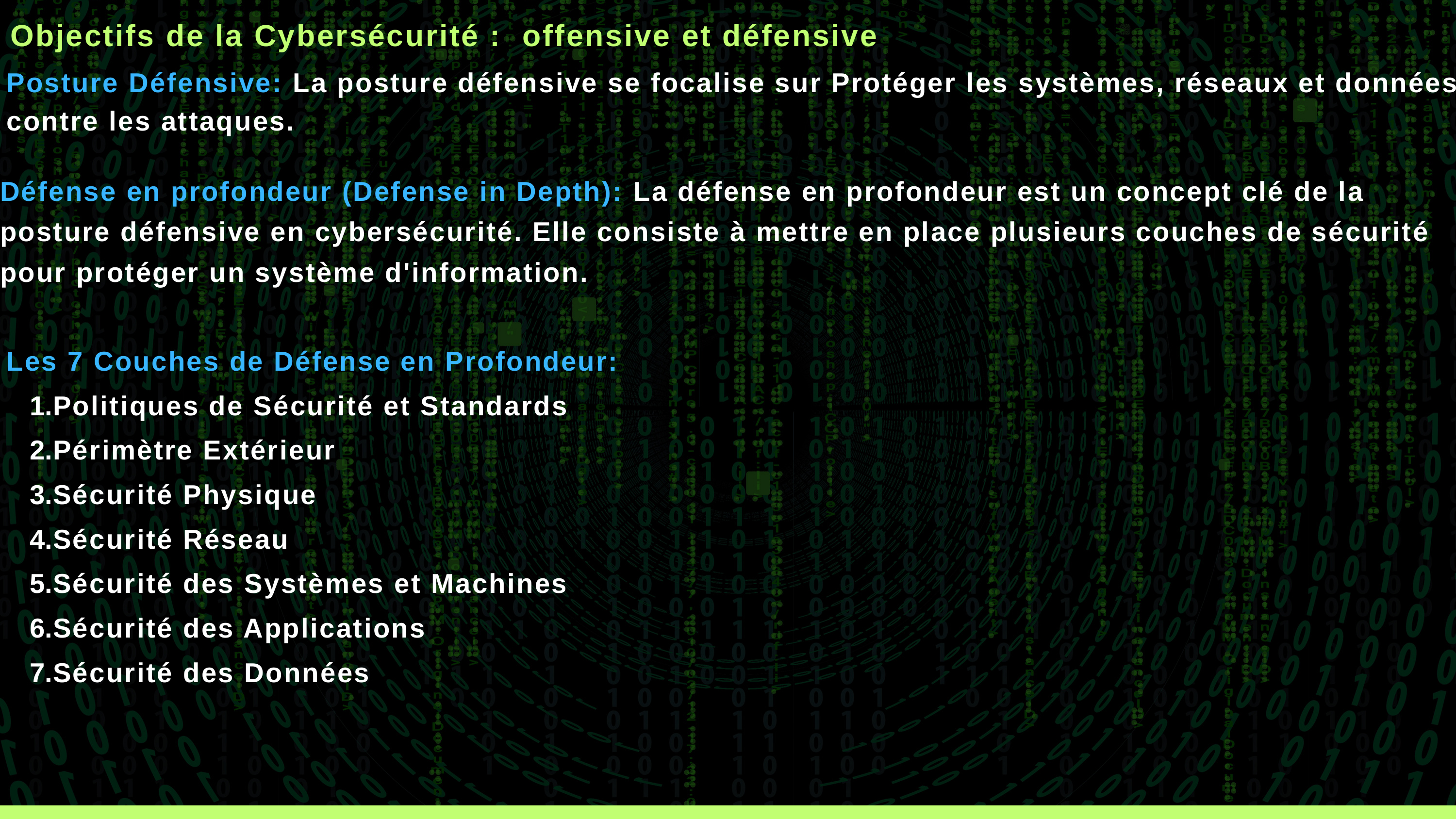

Objectifs de la Cybersécurité :  offensive et défensive
Posture Défensive: La posture défensive se focalise sur Protéger les systèmes, réseaux et données contre les attaques.

Défense en profondeur (Defense in Depth): La défense en profondeur est un concept clé de la posture défensive en cybersécurité. Elle consiste à mettre en place plusieurs couches de sécurité pour protéger un système d'information.

Les 7 Couches de Défense en Profondeur:
Politiques de Sécurité et Standards
Périmètre Extérieur
Sécurité Physique
Sécurité Réseau
Sécurité des Systèmes et Machines
Sécurité des Applications
Sécurité des Données